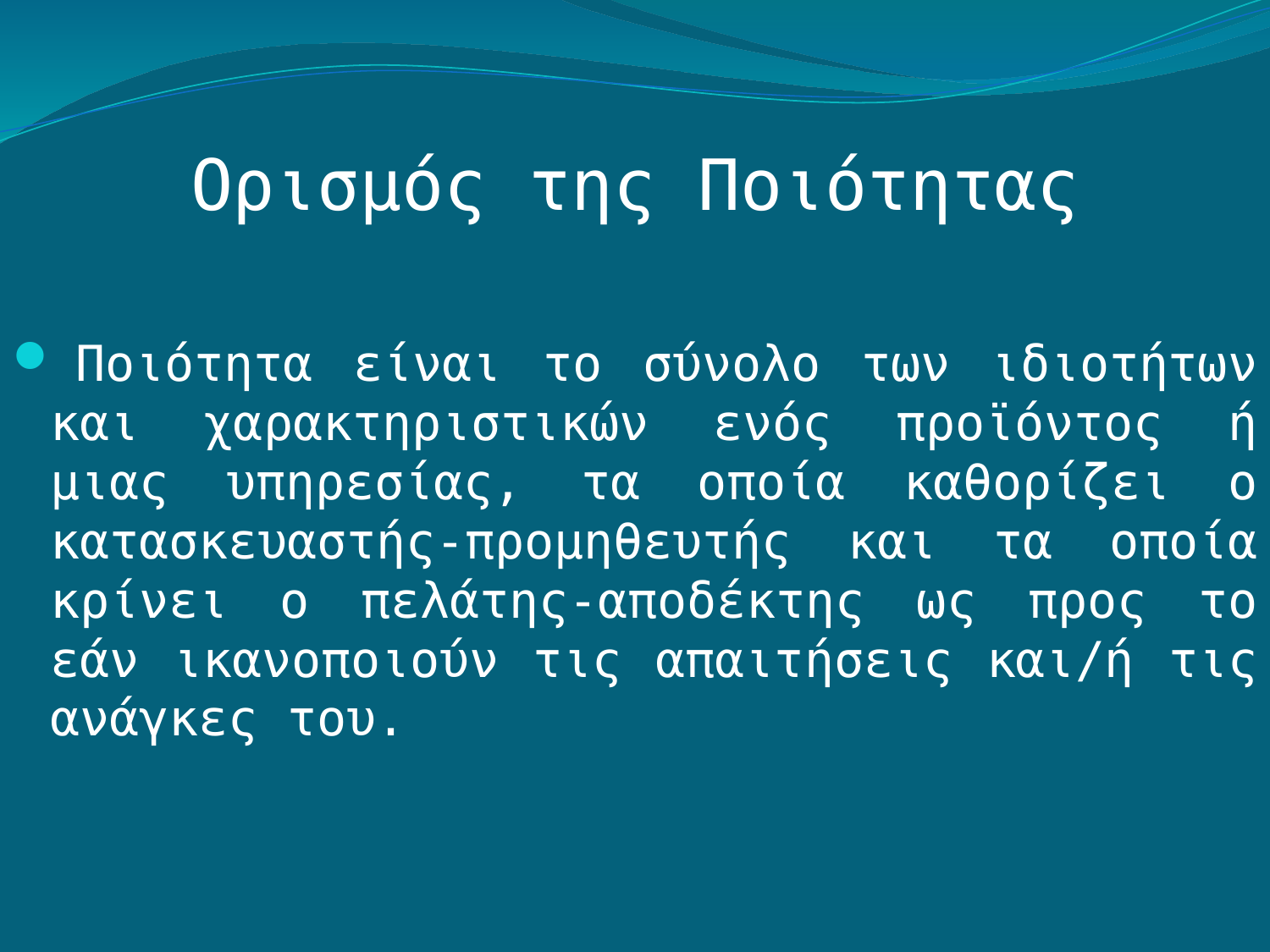

# Ορισμός της Ποιότητας

 Ποιότητα είναι το σύνολο των ιδιοτήτων και χαρακτηριστικών ενός προϊόντος ή μιας υπηρεσίας, τα οποία καθορίζει ο κατασκευαστής-προμηθευτής και τα οποία κρίνει ο πελάτης-αποδέκτης ως προς το εάν ικανοποιούν τις απαιτήσεις και/ή τις ανάγκες του.